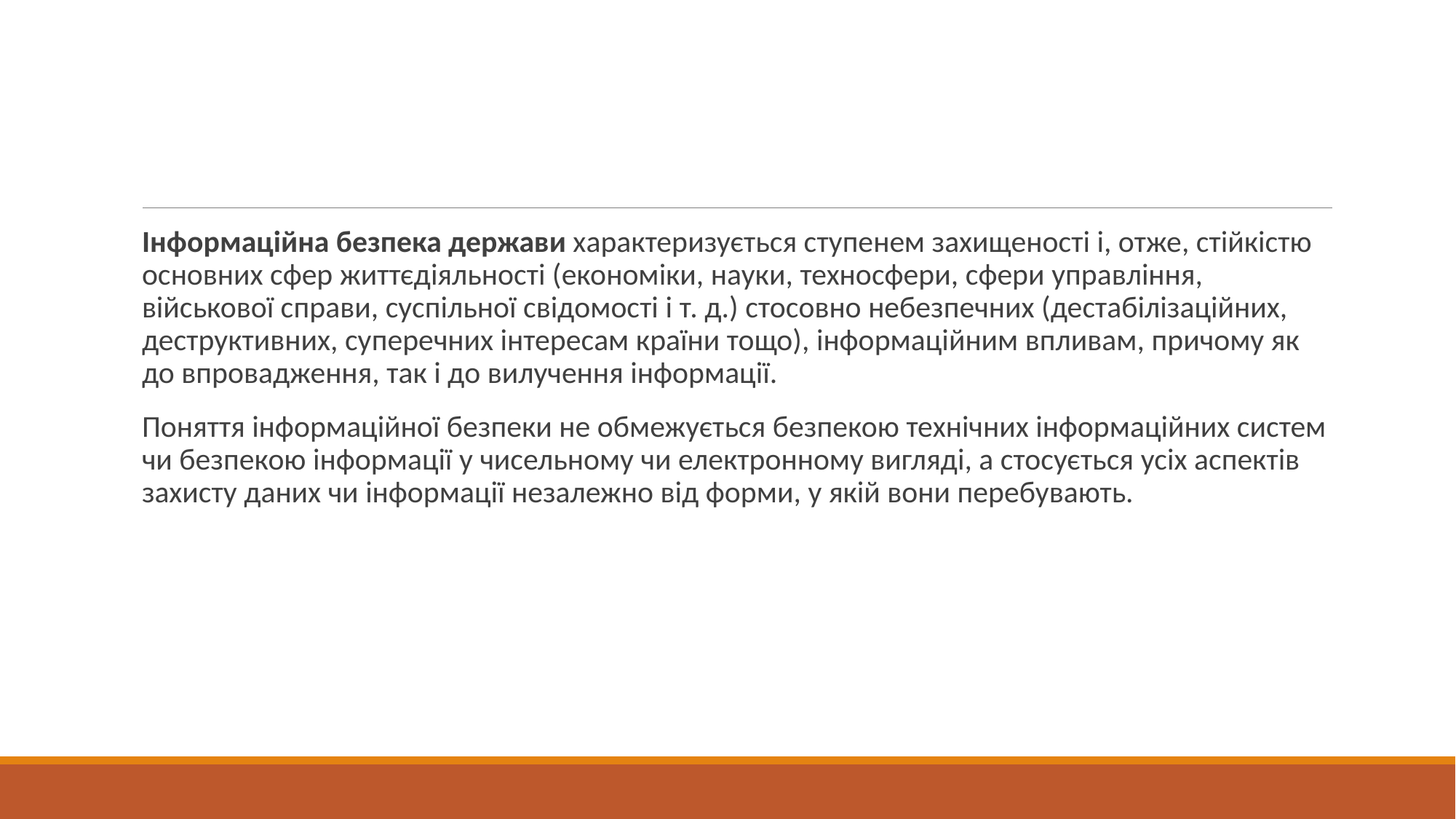

#
Інформаційна безпека держави характеризується ступенем захищеності і, отже, стійкістю основних сфер життєдіяльності (економіки, науки, техносфери, сфери управління, військової справи, суспільної свідомості і т. д.) стосовно небезпечних (дестабілізаційних, деструктивних, суперечних інтересам країни тощо), інформаційним впливам, причому як до впровадження, так і до вилучення інформації.
Поняття інформаційної безпеки не обмежується безпекою технічних інформаційних систем чи безпекою інформації у чисельному чи електронному вигляді, а стосується усіх аспектів захисту даних чи інформації незалежно від форми, у якій вони перебувають.